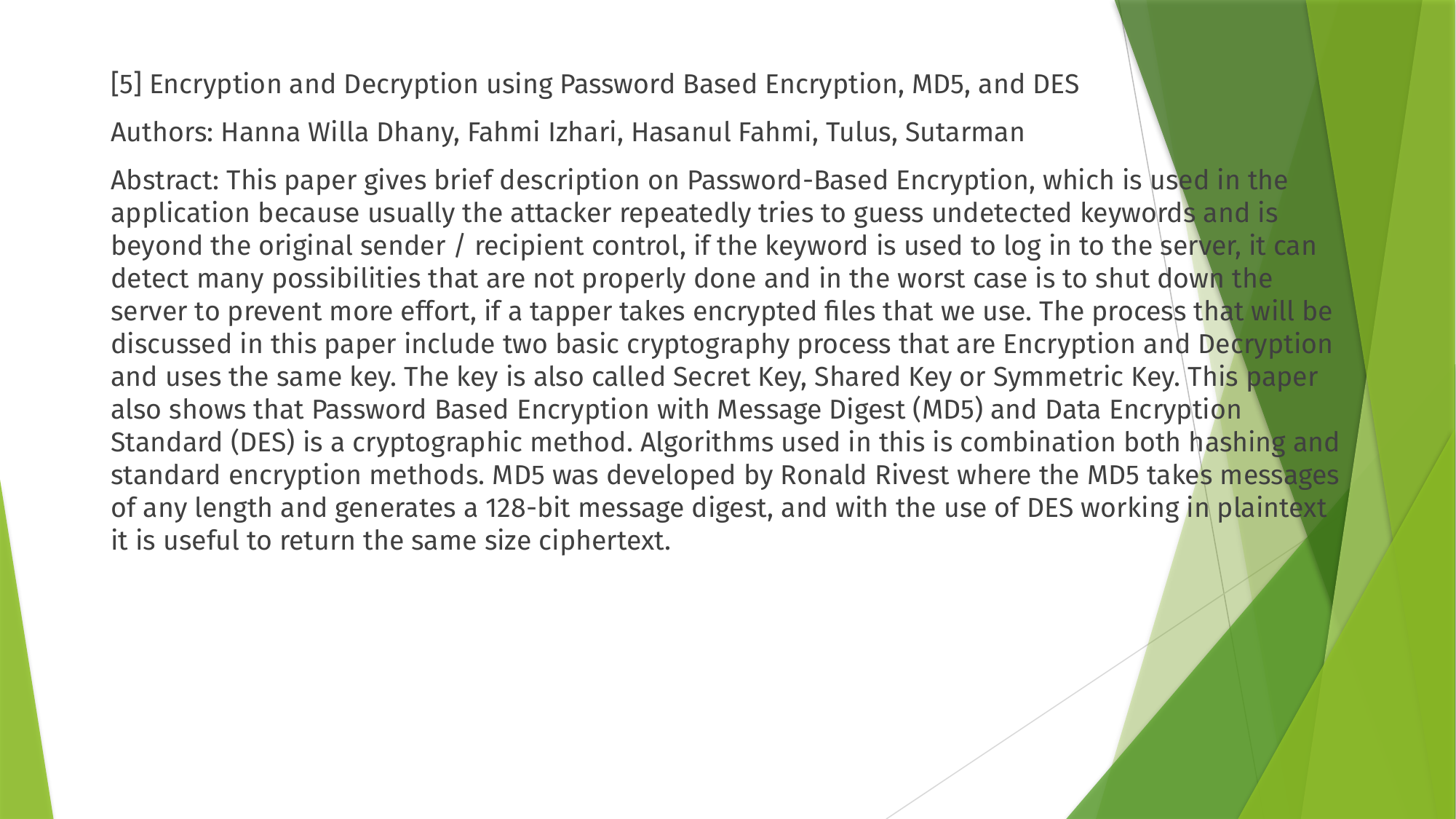

[5] Encryption and Decryption using Password Based Encryption, MD5, and DES
Authors: Hanna Willa Dhany, Fahmi Izhari, Hasanul Fahmi, Tulus, Sutarman
Abstract: This paper gives brief description on Password-Based Encryption, which is used in the application because usually the attacker repeatedly tries to guess undetected keywords and is beyond the original sender / recipient control, if the keyword is used to log in to the server, it can detect many possibilities that are not properly done and in the worst case is to shut down the server to prevent more effort, if a tapper takes encrypted files that we use. The process that will be discussed in this paper include two basic cryptography process that are Encryption and Decryption and uses the same key. The key is also called Secret Key, Shared Key or Symmetric Key. This paper also shows that Password Based Encryption with Message Digest (MD5) and Data Encryption Standard (DES) is a cryptographic method. Algorithms used in this is combination both hashing and standard encryption methods. MD5 was developed by Ronald Rivest where the MD5 takes messages of any length and generates a 128-bit message digest, and with the use of DES working in plaintext it is useful to return the same size ciphertext.